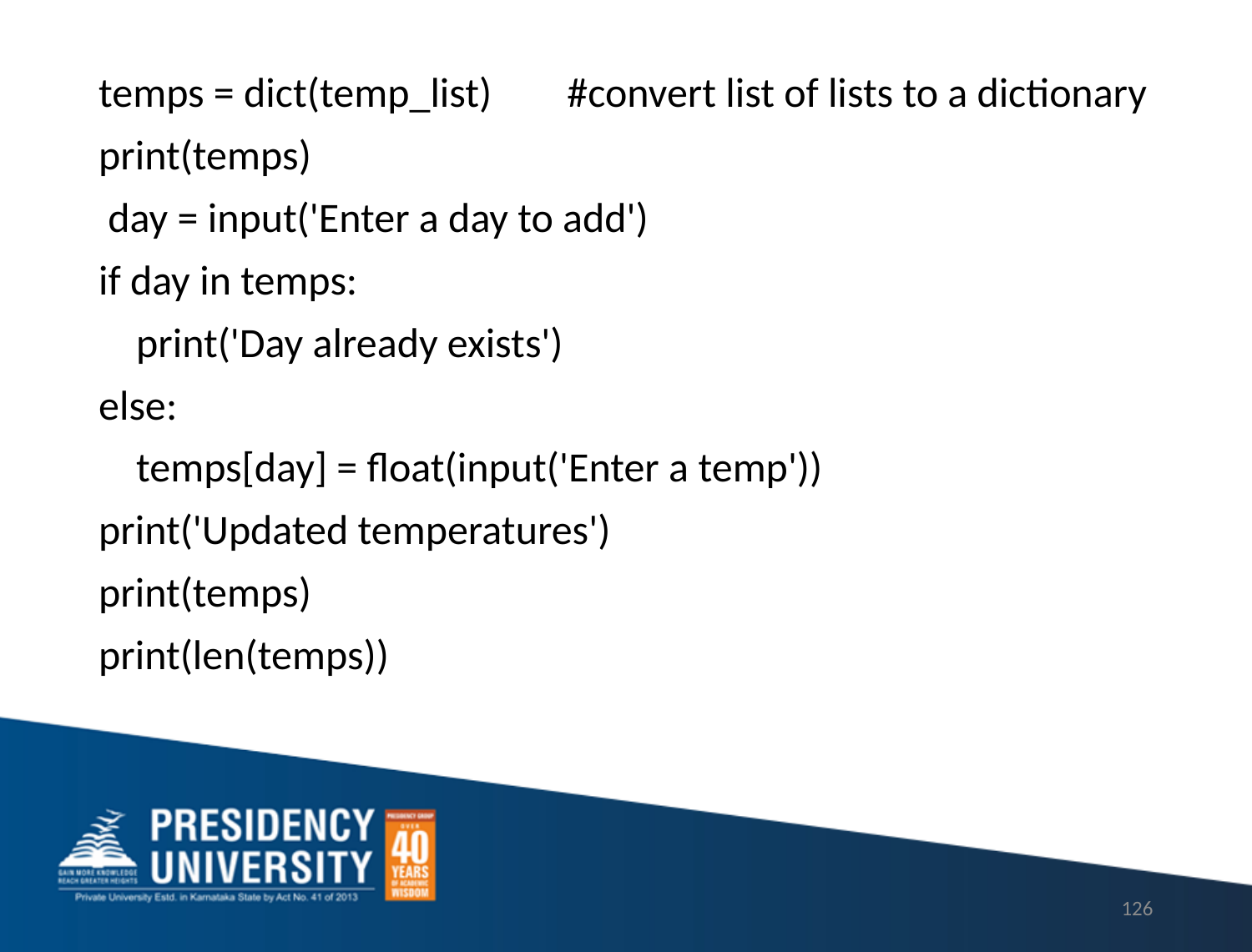

temps = dict(temp_list)        #convert list of lists to a dictionary
print(temps)
 day = input('Enter a day to add')
if day in temps:
    print('Day already exists')
else:
    temps[day] = float(input('Enter a temp'))
print('Updated temperatures')
print(temps)
print(len(temps))

126